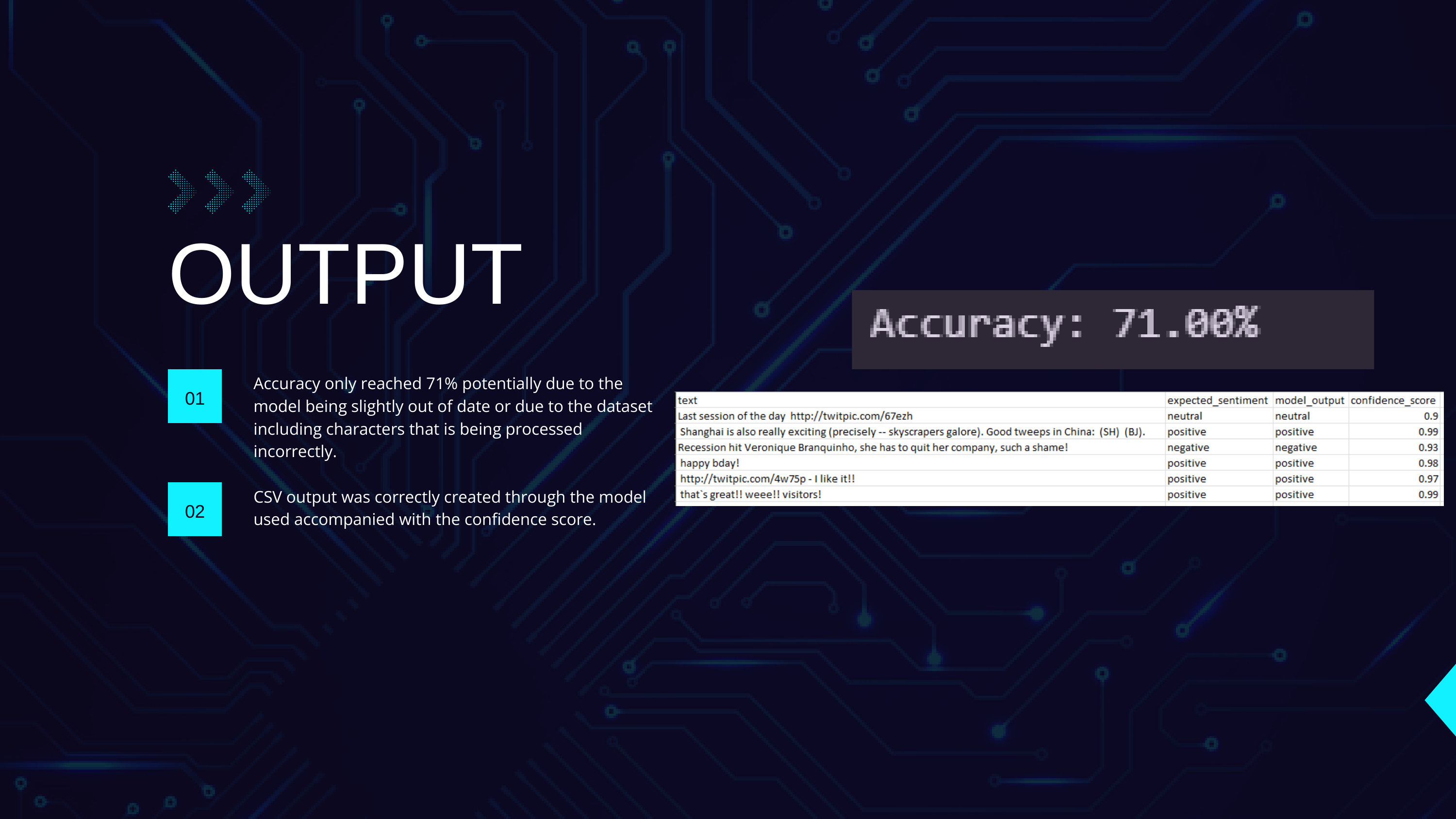

OUTPUT

Accuracy only reached 71% potentially due to the model being slightly out of date or due to the dataset including characters that is being processed incorrectly.
01

CSV output was correctly created through the model used accompanied with the confidence score.
02